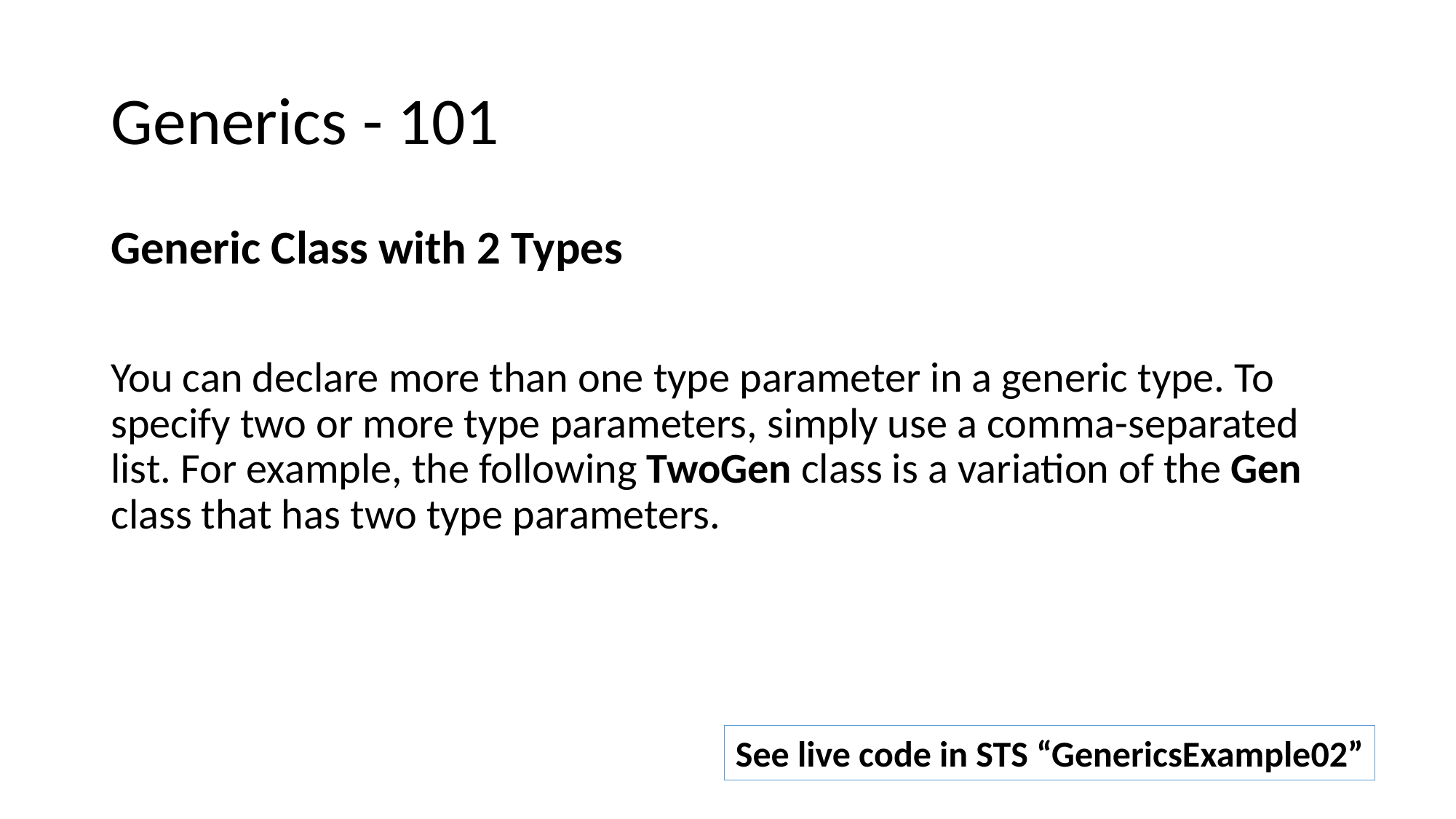

# Generics - 101

Generic Class with 2 Types

You can declare more than one type parameter in a generic type. To specify two or more type parameters, simply use a comma-separated list. For example, the following TwoGen class is a variation of the Gen class that has two type parameters.
See live code in STS “GenericsExample02”